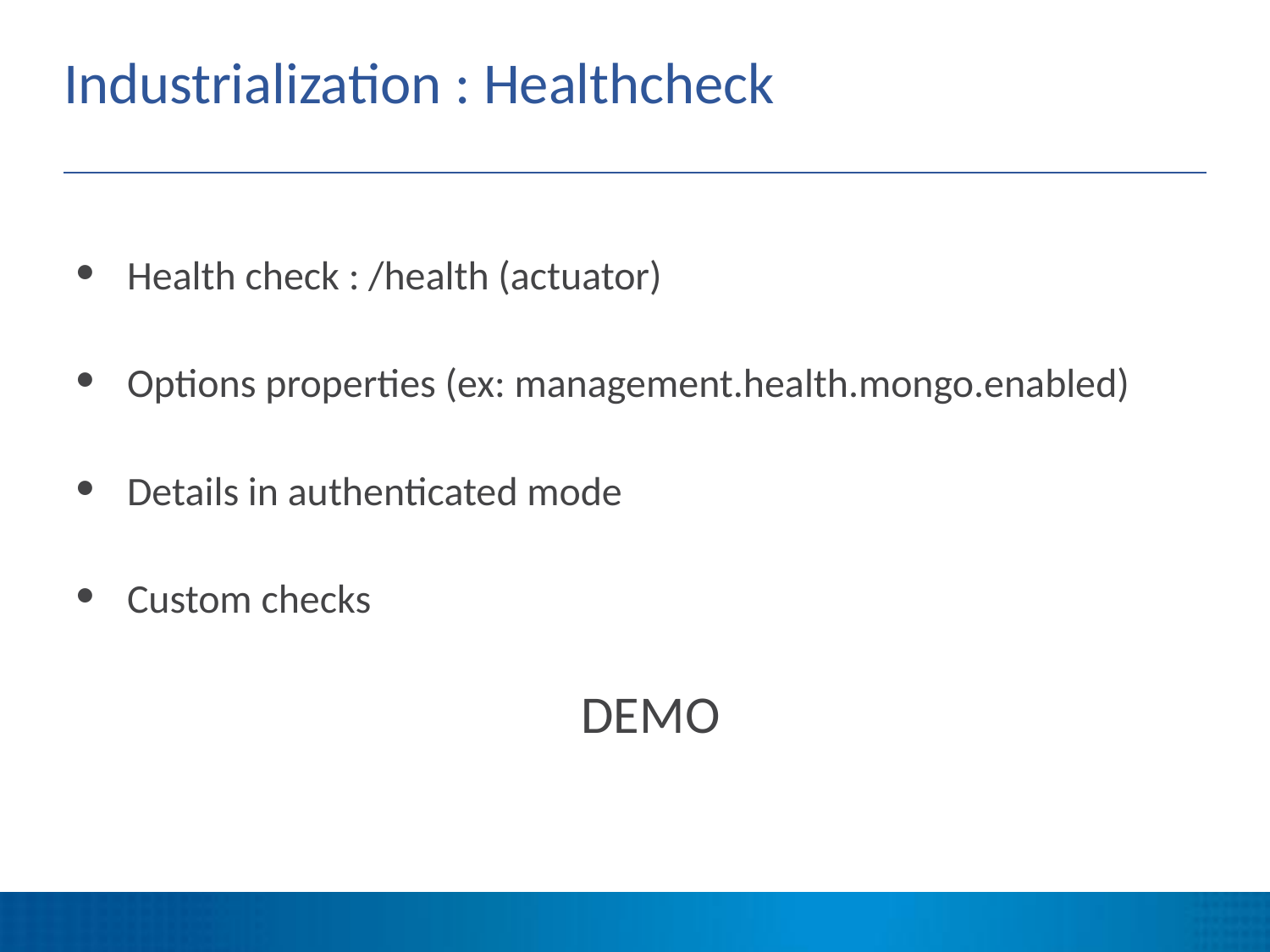

# Industrialization : Healthcheck

Health check : /health (actuator)

Options properties (ex: management.health.mongo.enabled)

Details in authenticated mode

Custom checks

DEMO